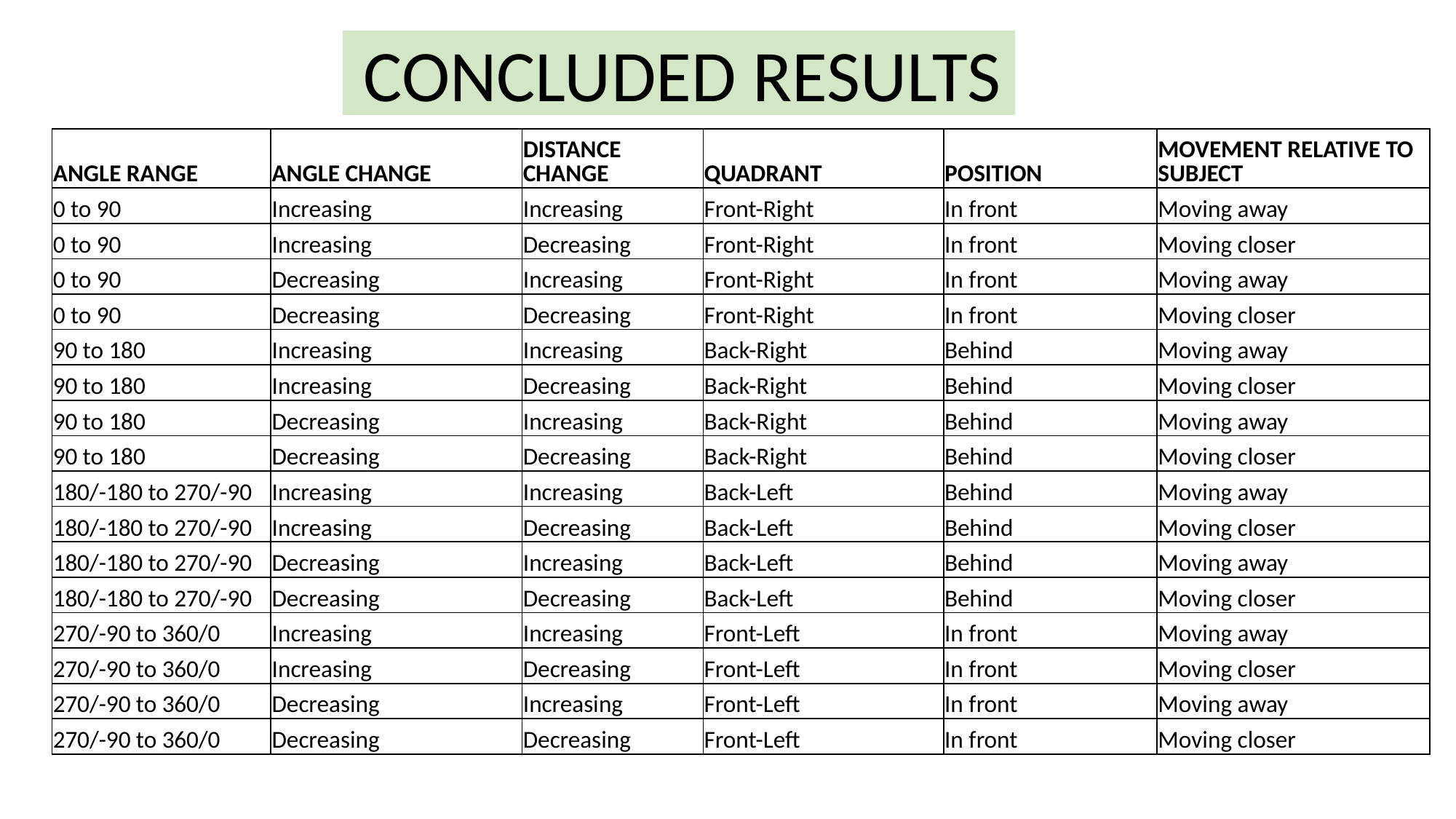

CONCLUDED RESULTS

| ANGLE RANGE | ANGLE CHANGE | DISTANCE CHANGE | QUADRANT | POSITION | MOVEMENT RELATIVE TO SUBJECT |
| --- | --- | --- | --- | --- | --- |
| 0 to 90 | Increasing | Increasing | Front-Right | In front | Moving away |
| 0 to 90 | Increasing | Decreasing | Front-Right | In front | Moving closer |
| 0 to 90 | Decreasing | Increasing | Front-Right | In front | Moving away |
| 0 to 90 | Decreasing | Decreasing | Front-Right | In front | Moving closer |
| 90 to 180 | Increasing | Increasing | Back-Right | Behind | Moving away |
| 90 to 180 | Increasing | Decreasing | Back-Right | Behind | Moving closer |
| 90 to 180 | Decreasing | Increasing | Back-Right | Behind | Moving away |
| 90 to 180 | Decreasing | Decreasing | Back-Right | Behind | Moving closer |
| 180/-180 to 270/-90 | Increasing | Increasing | Back-Left | Behind | Moving away |
| 180/-180 to 270/-90 | Increasing | Decreasing | Back-Left | Behind | Moving closer |
| 180/-180 to 270/-90 | Decreasing | Increasing | Back-Left | Behind | Moving away |
| 180/-180 to 270/-90 | Decreasing | Decreasing | Back-Left | Behind | Moving closer |
| 270/-90 to 360/0 | Increasing | Increasing | Front-Left | In front | Moving away |
| 270/-90 to 360/0 | Increasing | Decreasing | Front-Left | In front | Moving closer |
| 270/-90 to 360/0 | Decreasing | Increasing | Front-Left | In front | Moving away |
| 270/-90 to 360/0 | Decreasing | Decreasing | Front-Left | In front | Moving closer |